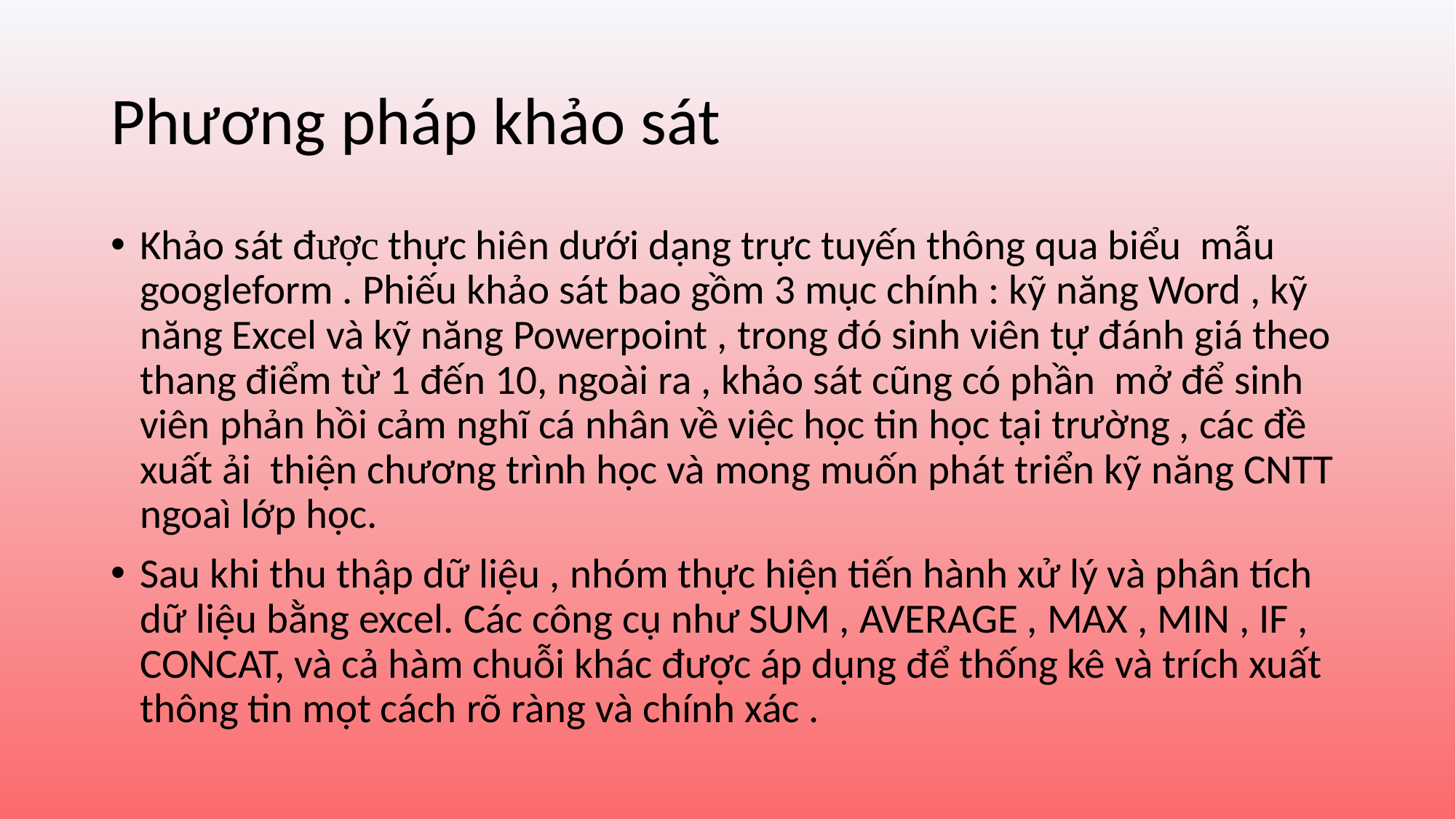

# Phương pháp khảo sát
Khảo sát được thực hiên dưới dạng trực tuyến thông qua biểu  mẫu googleform . Phiếu khảo sát bao gồm 3 mục chính : kỹ năng Word , kỹ năng Excel và kỹ năng Powerpoint , trong đó sinh viên tự đánh giá theo thang điểm từ 1 đến 10, ngoài ra , khảo sát cũng có phần  mở để sinh viên phản hồi cảm nghĩ cá nhân về việc học tin học tại trường , các đề xuất ải  thiện chương trình học và mong muốn phát triển kỹ năng CNTT ngoaì lớp học.
Sau khi thu thập dữ liệu , nhóm thực hiện tiến hành xử lý và phân tích dữ liệu bằng excel. Các công cụ như SUM , AVERAGE , MAX , MIN , IF , CONCAT, và cả hàm chuỗi khác được áp dụng để thống kê và trích xuất thông tin mọt cách rõ ràng và chính xác .